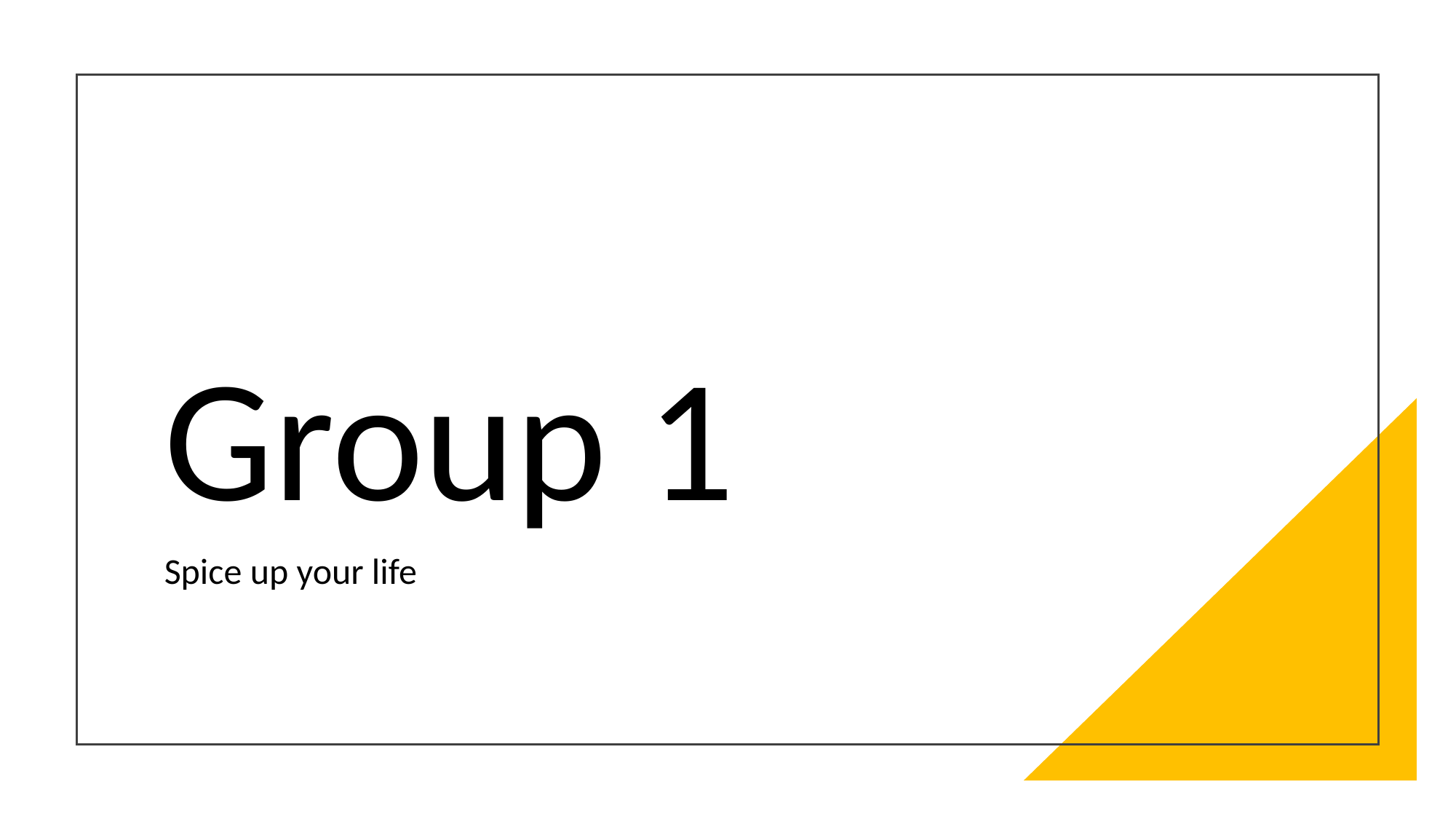

# Group 1

Spice up your life